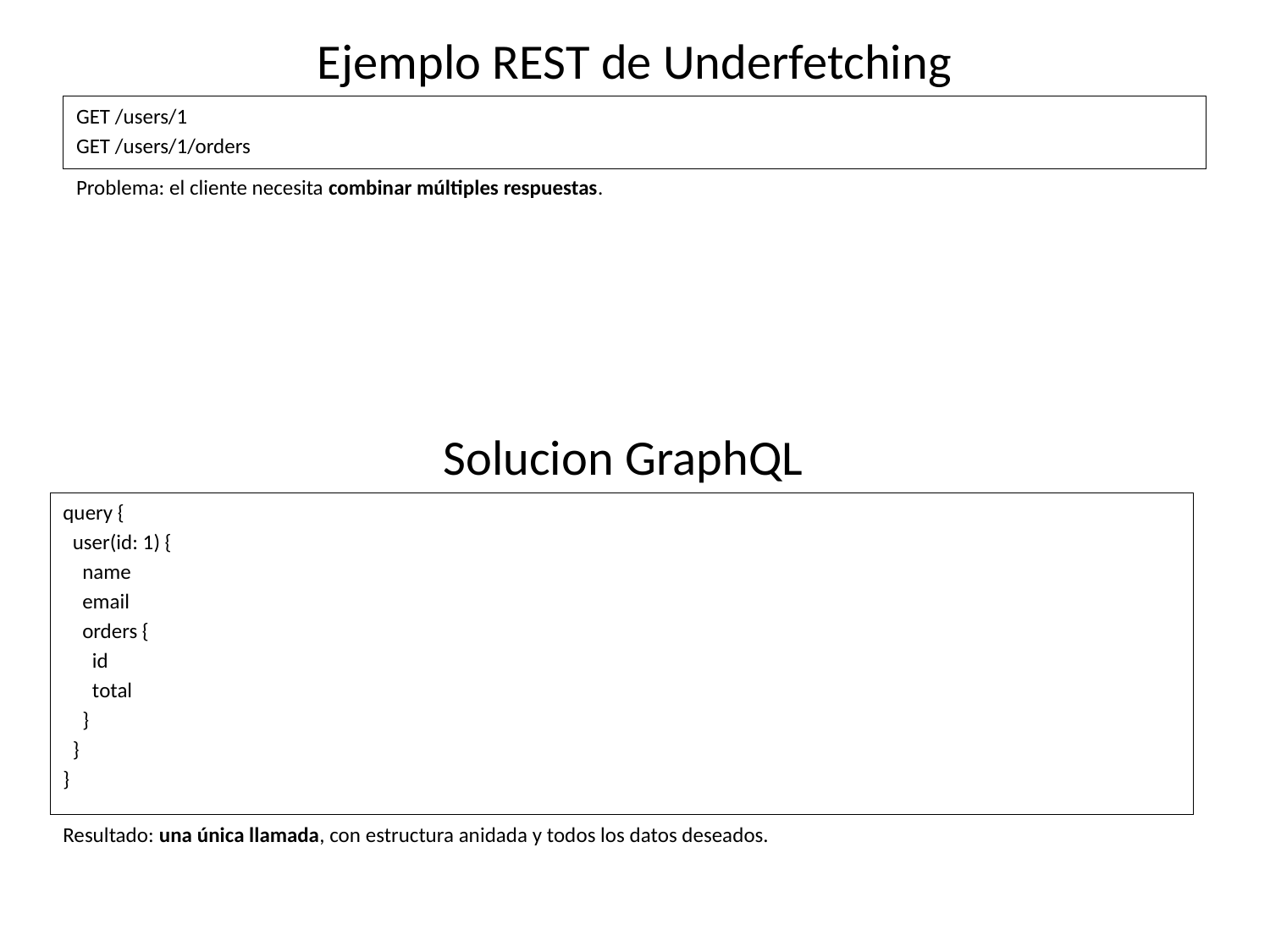

Ejemplo REST de Underfetching
GET /users/1
GET /users/1/orders
Problema: el cliente necesita combinar múltiples respuestas.
Solucion GraphQL
query {
  user(id: 1) {
    name
    email
    orders {
      id
      total
    }
  }
}
Resultado: una única llamada, con estructura anidada y todos los datos deseados.